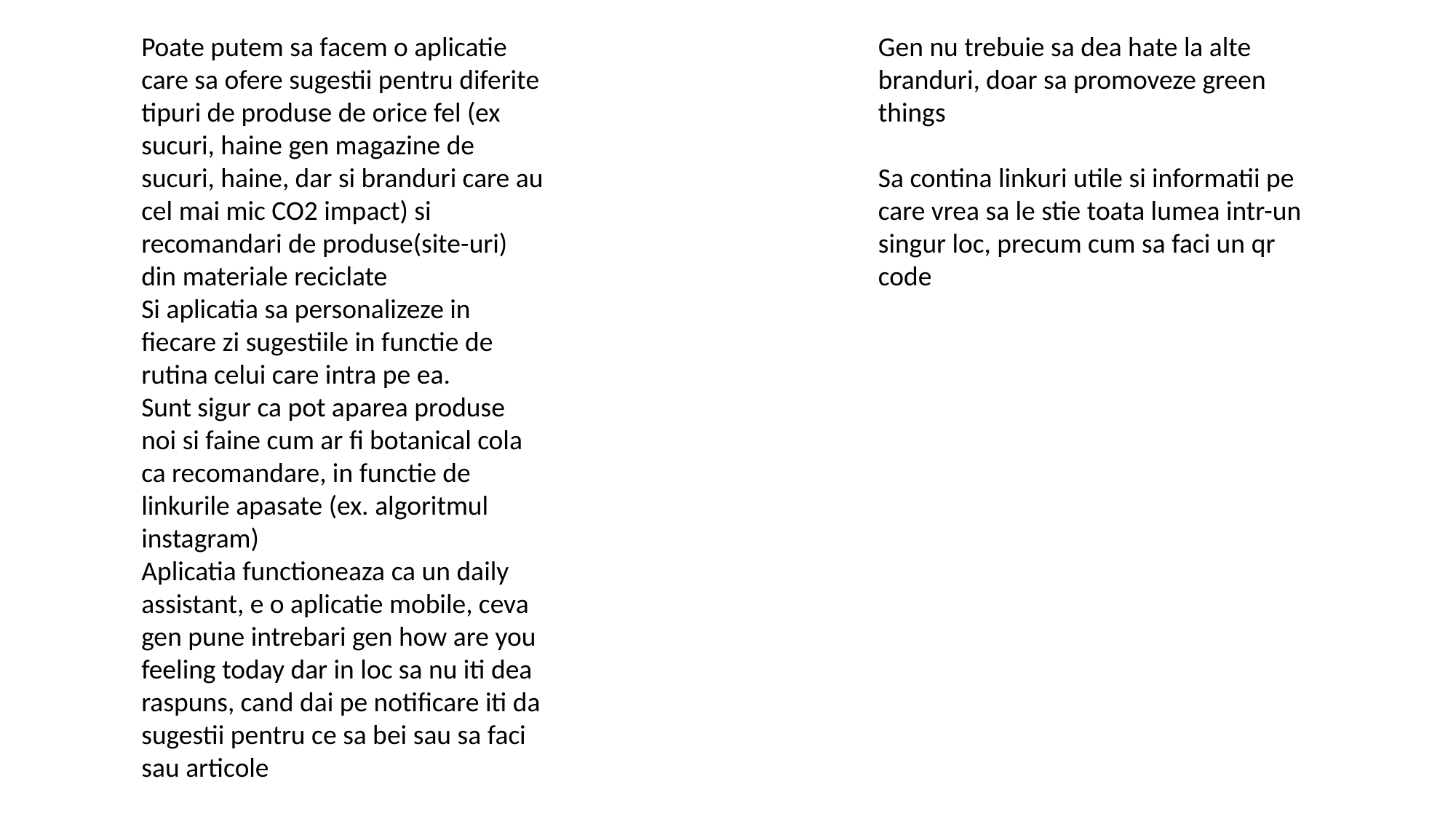

Poate putem sa facem o aplicatie care sa ofere sugestii pentru diferite tipuri de produse de orice fel (ex sucuri, haine gen magazine de sucuri, haine, dar si branduri care au cel mai mic CO2 impact) si recomandari de produse(site-uri) din materiale reciclate
Si aplicatia sa personalizeze in fiecare zi sugestiile in functie de rutina celui care intra pe ea.
Sunt sigur ca pot aparea produse noi si faine cum ar fi botanical cola ca recomandare, in functie de linkurile apasate (ex. algoritmul instagram)
Aplicatia functioneaza ca un daily assistant, e o aplicatie mobile, ceva gen pune intrebari gen how are you feeling today dar in loc sa nu iti dea raspuns, cand dai pe notificare iti da sugestii pentru ce sa bei sau sa faci sau articole
Gen nu trebuie sa dea hate la alte branduri, doar sa promoveze green things

Sa contina linkuri utile si informatii pe care vrea sa le stie toata lumea intr-un singur loc, precum cum sa faci un qr code